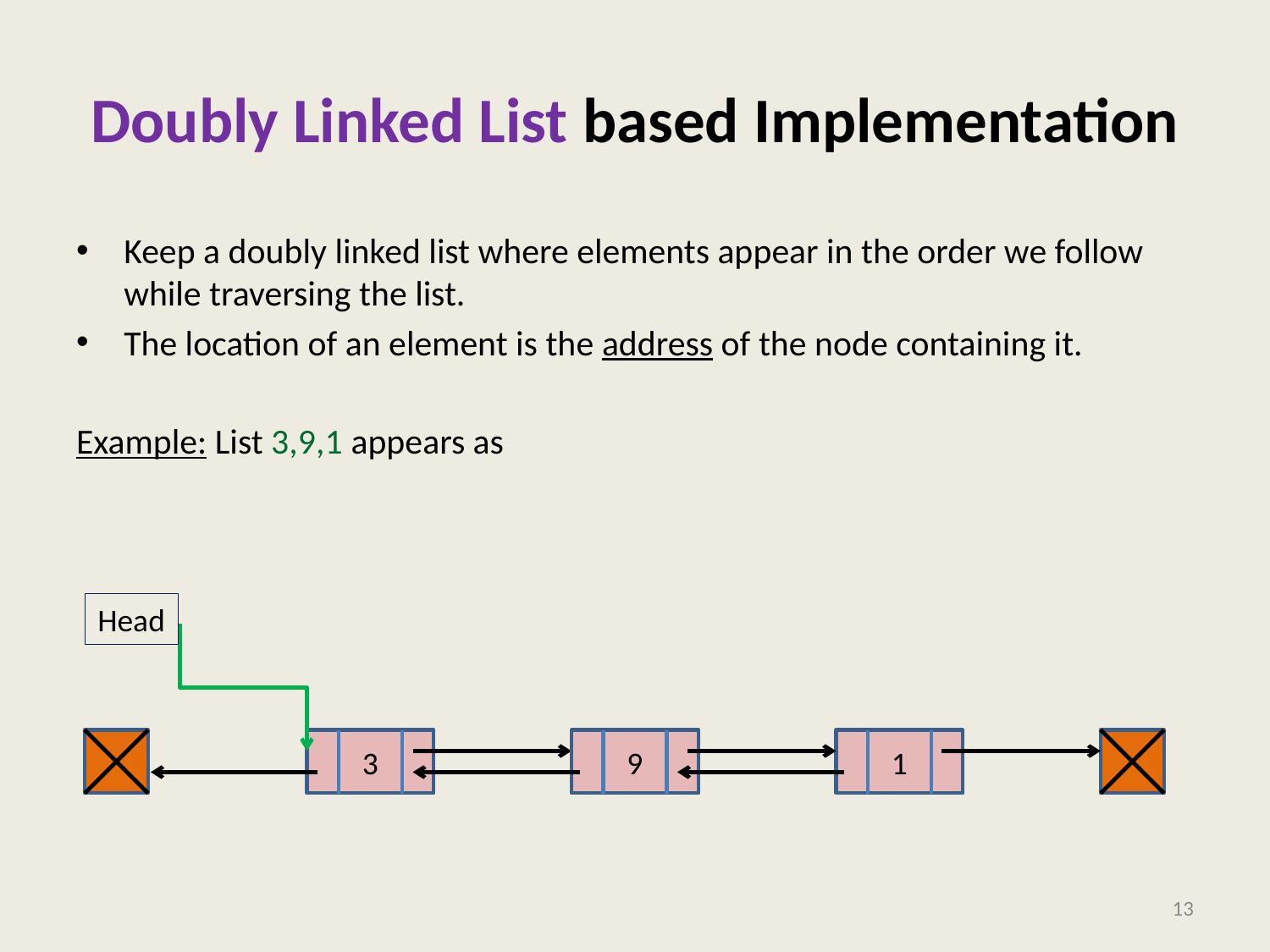

# Doubly Linked List based Implementation
Keep a doubly linked list where elements appear in the order we follow while traversing the list.
The location of an element is the address of the node containing it.

Example: List 3,9,1 appears as
Head

3
1

9
13